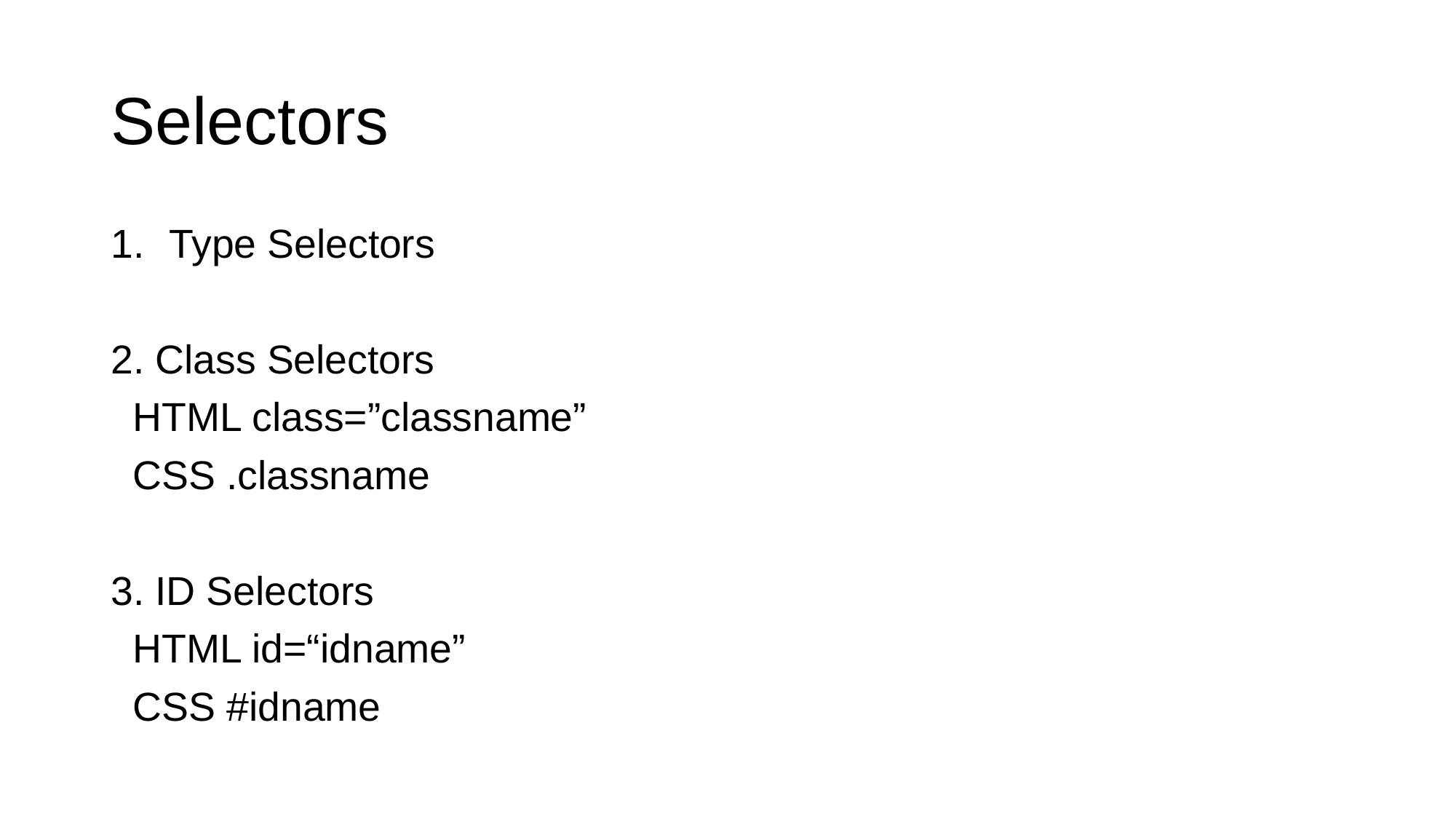

# Selectors
Type Selectors

2. Class Selectors
  HTML class=”classname”
  CSS .classname

3. ID Selectors
  HTML id=“idname”
  CSS #idname